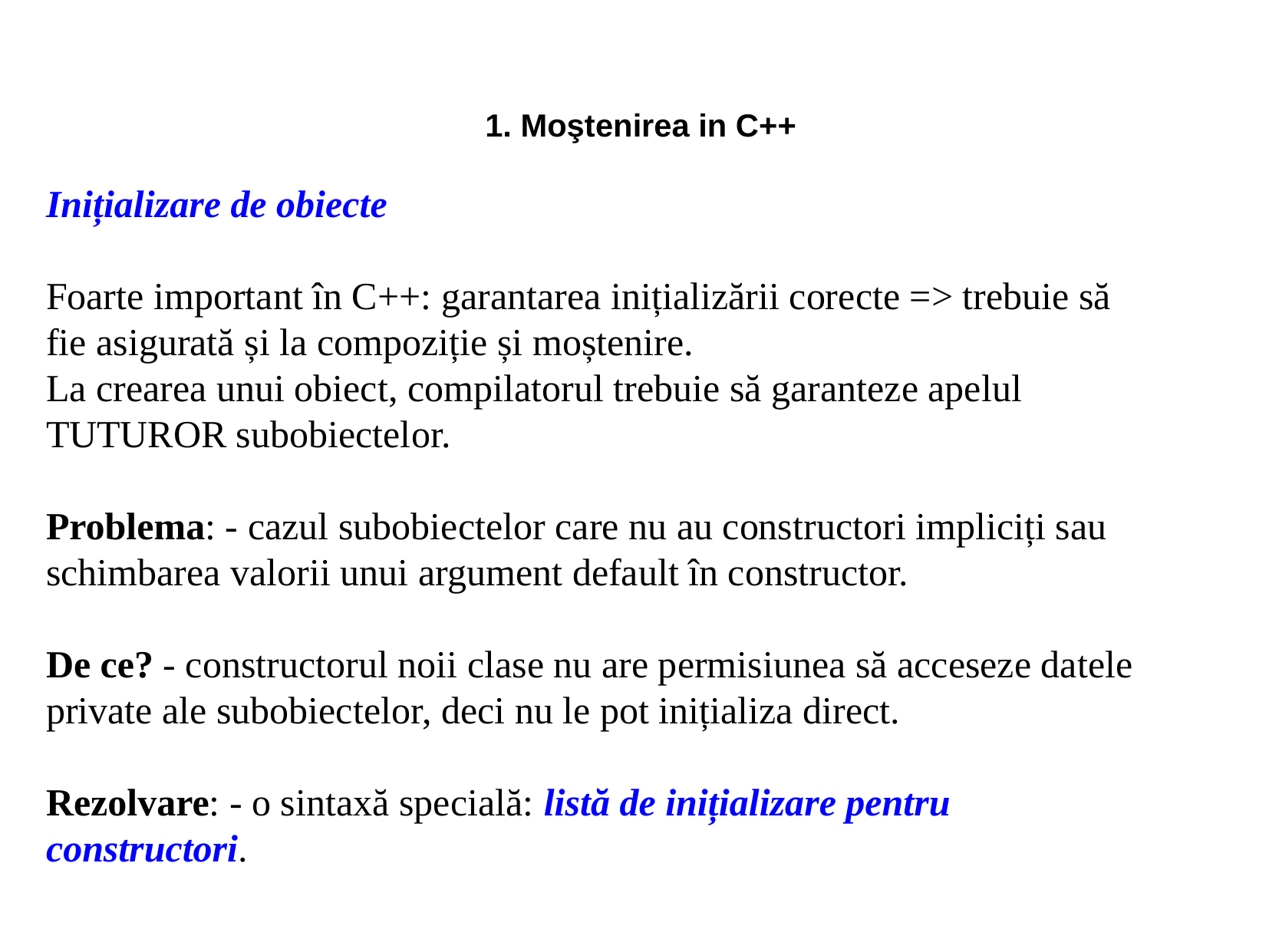

1. Moştenirea in C++
Inițializare de obiecte

Foarte important în C++: garantarea inițializării corecte => trebuie să fie asigurată și la compoziție și moștenire.
La crearea unui obiect, compilatorul trebuie să garanteze apelul TUTUROR subobiectelor.

Problema: - cazul subobiectelor care nu au constructori impliciți sau schimbarea valorii unui argument default în constructor.

De ce? - constructorul noii clase nu are permisiunea să acceseze datele private ale subobiectelor, deci nu le pot inițializa direct.

Rezolvare: - o sintaxă specială: listă de inițializare pentru constructori.